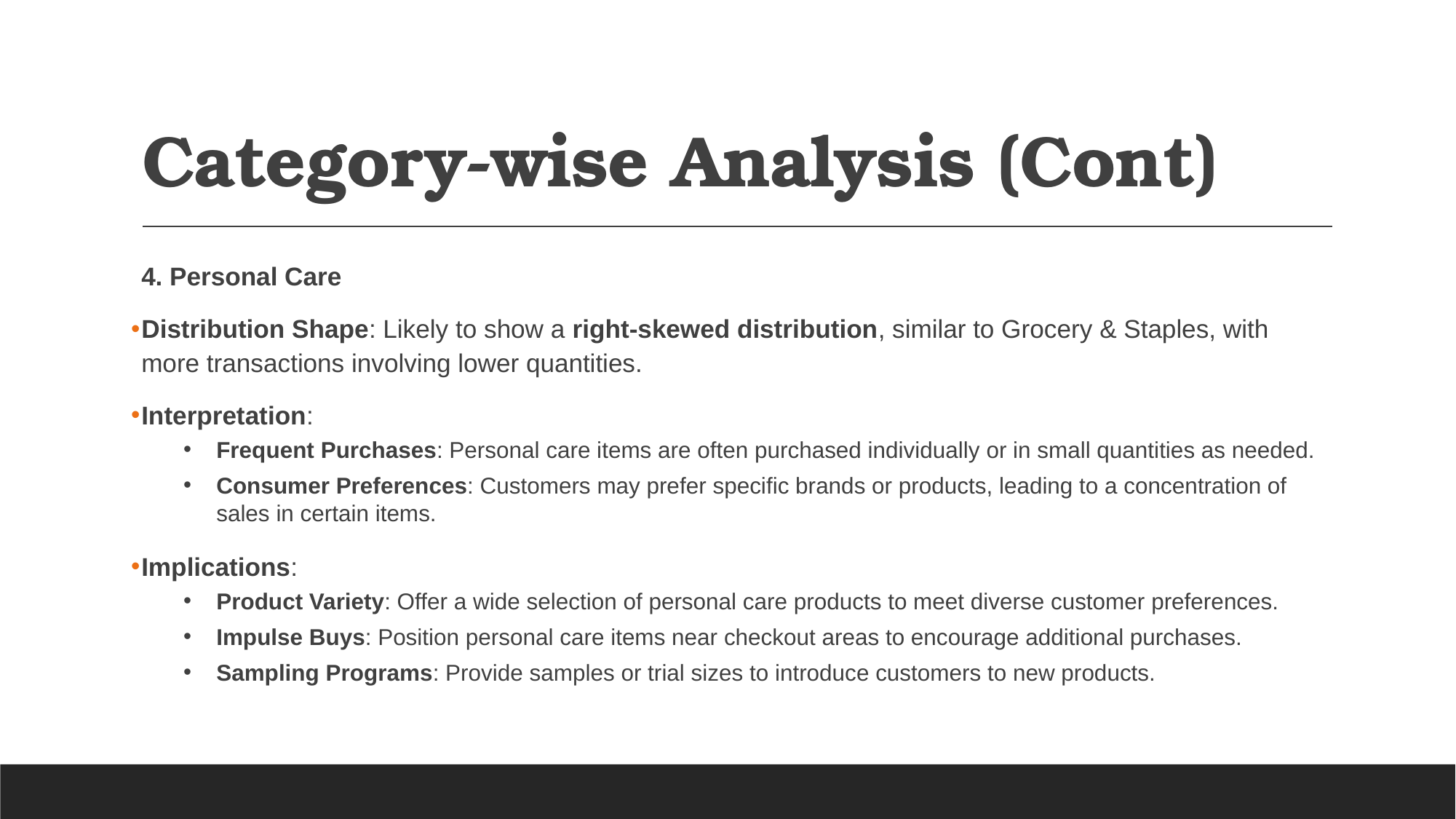

# Category-wise Analysis (Cont)
4. Personal Care
Distribution Shape: Likely to show a right-skewed distribution, similar to Grocery & Staples, with more transactions involving lower quantities.
Interpretation:
Frequent Purchases: Personal care items are often purchased individually or in small quantities as needed.
Consumer Preferences: Customers may prefer specific brands or products, leading to a concentration of sales in certain items.
Implications:
Product Variety: Offer a wide selection of personal care products to meet diverse customer preferences.
Impulse Buys: Position personal care items near checkout areas to encourage additional purchases.
Sampling Programs: Provide samples or trial sizes to introduce customers to new products.